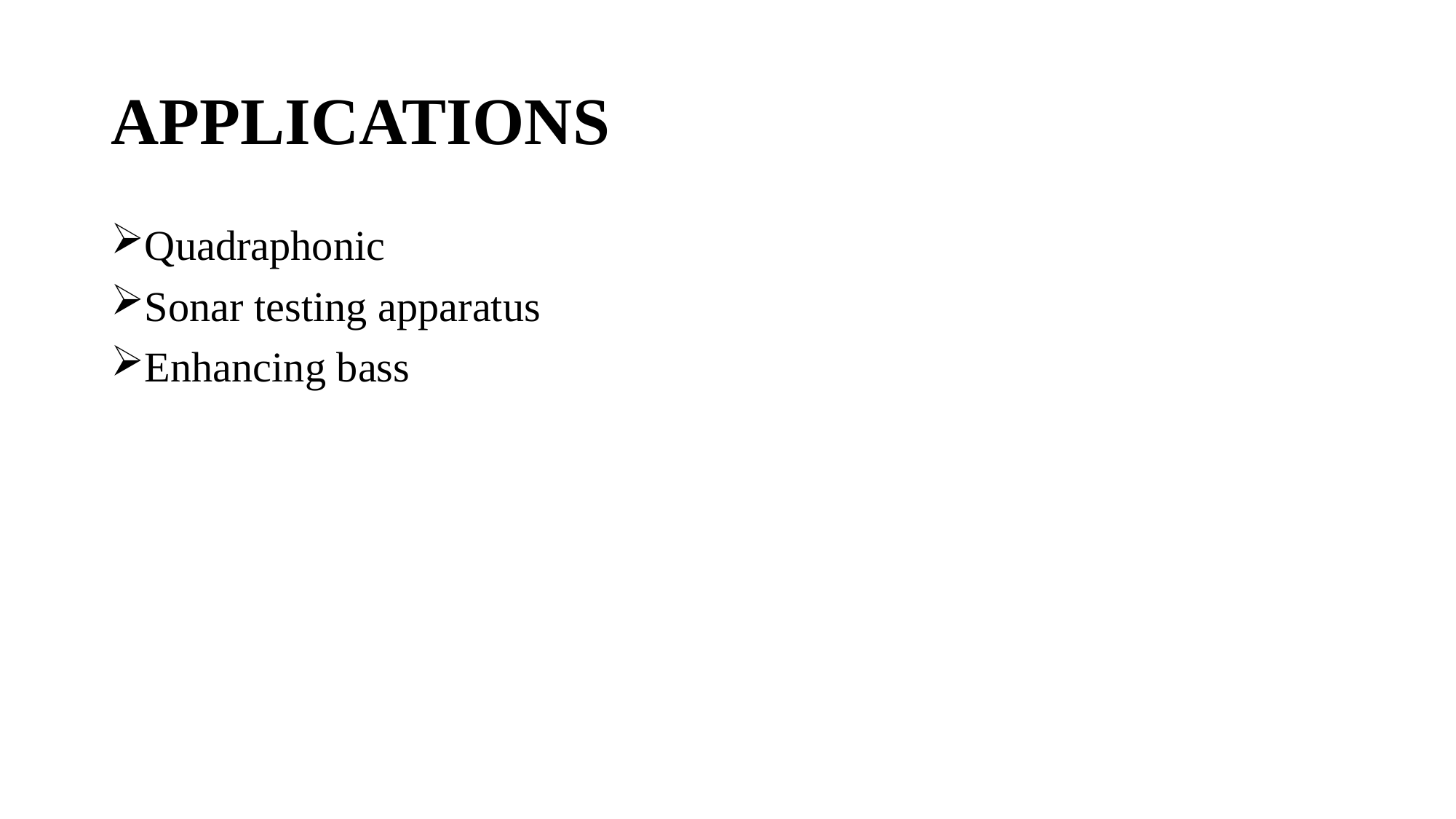

# APPLICATIONS
Quadraphonic
Sonar testing apparatus
Enhancing bass